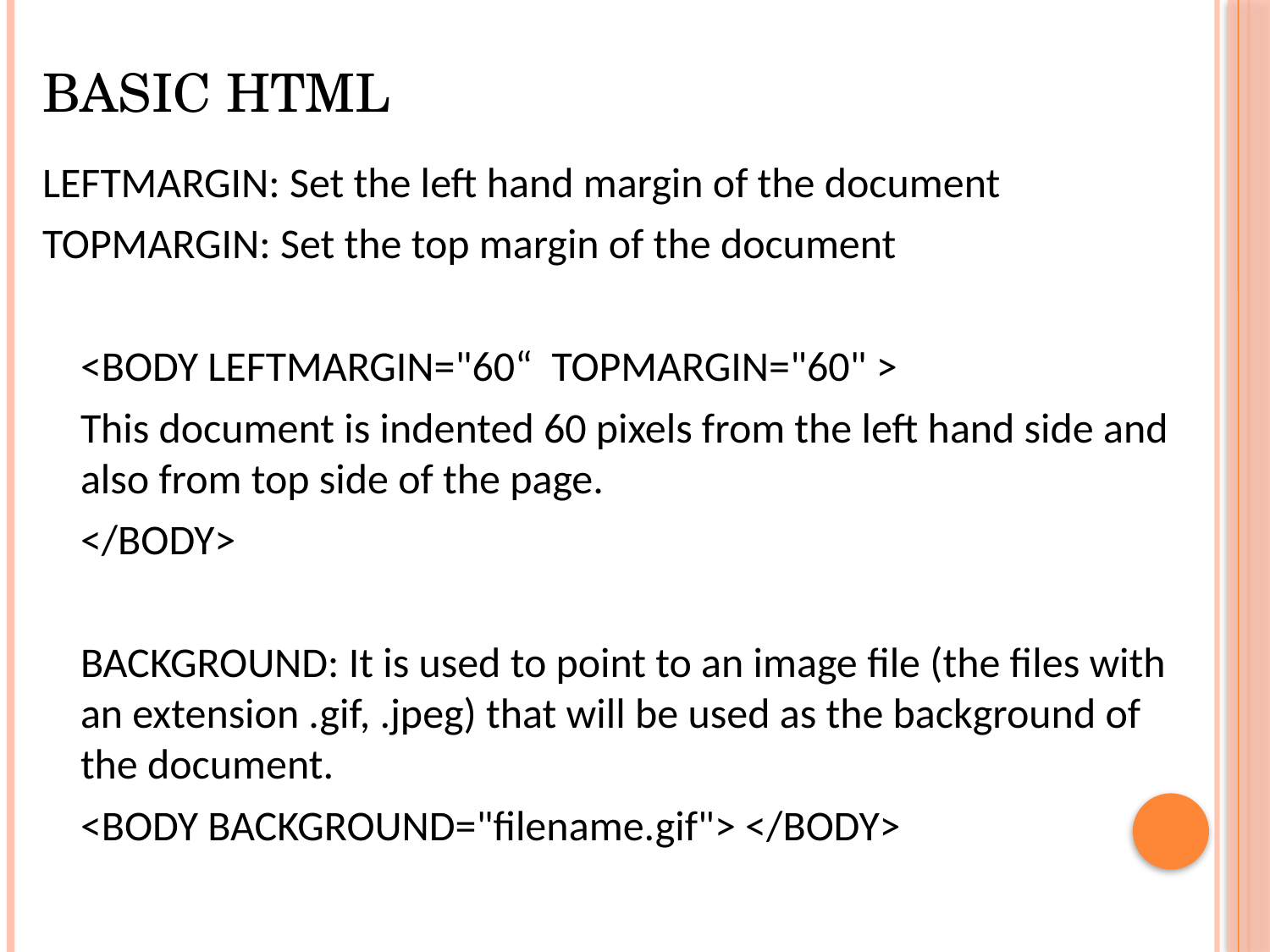

# Basic HTML
LEFTMARGIN: Set the left hand margin of the document
TOPMARGIN: Set the top margin of the document

	<BODY LEFTMARGIN="60“  TOPMARGIN="60" >
	This document is indented 60 pixels from the left hand side and also from top side of the page.
	</BODY>

	BACKGROUND: It is used to point to an image file (the files with an extension .gif, .jpeg) that will be used as the background of the document.
	<BODY BACKGROUND="filename.gif"> </BODY>